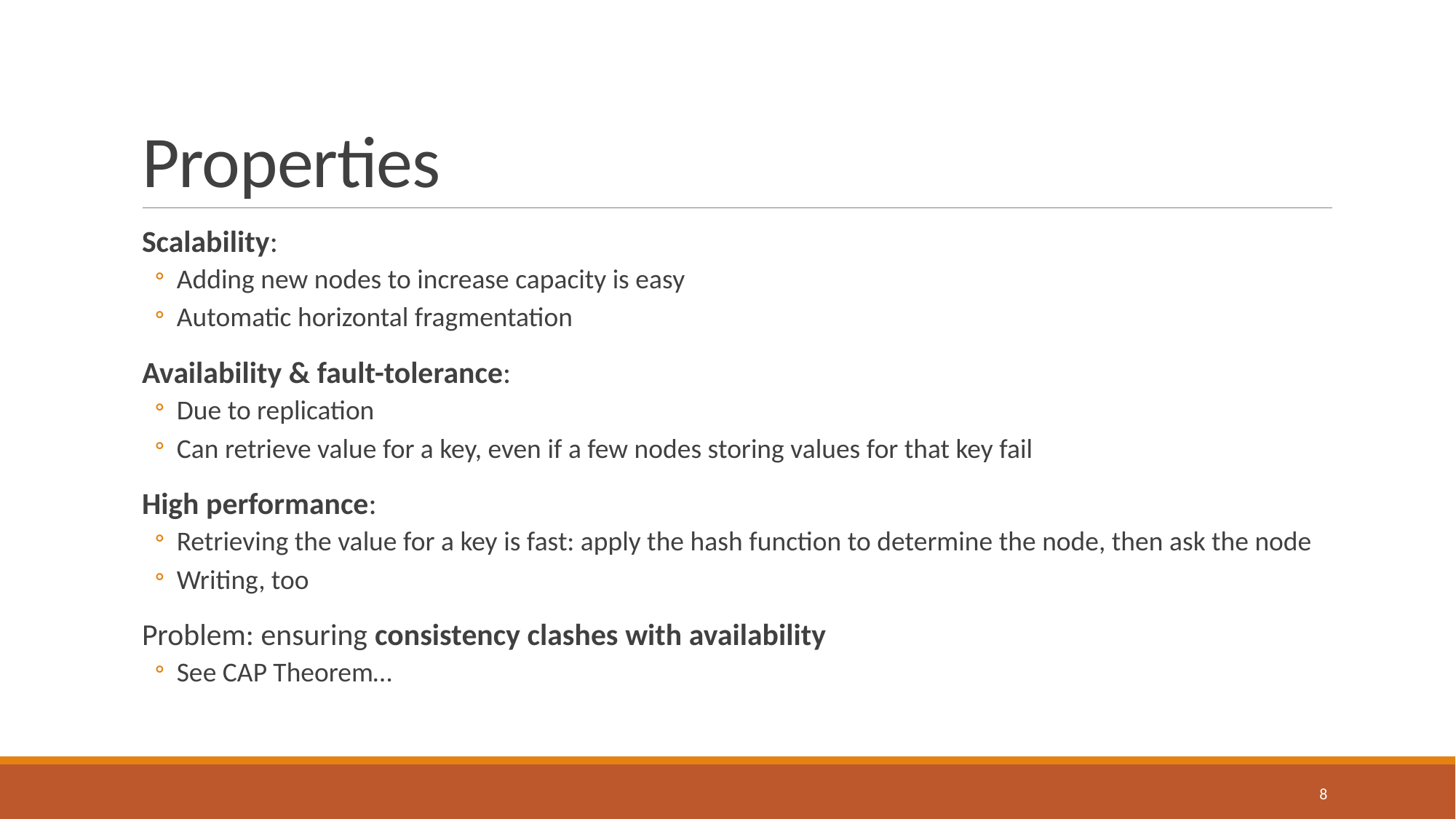

# Properties
Scalability:
Adding new nodes to increase capacity is easy
Automatic horizontal fragmentation
Availability & fault-tolerance:
Due to replication
Can retrieve value for a key, even if a few nodes storing values for that key fail
High performance:
Retrieving the value for a key is fast: apply the hash function to determine the node, then ask the node
Writing, too
Problem: ensuring consistency clashes with availability
See CAP Theorem…
8